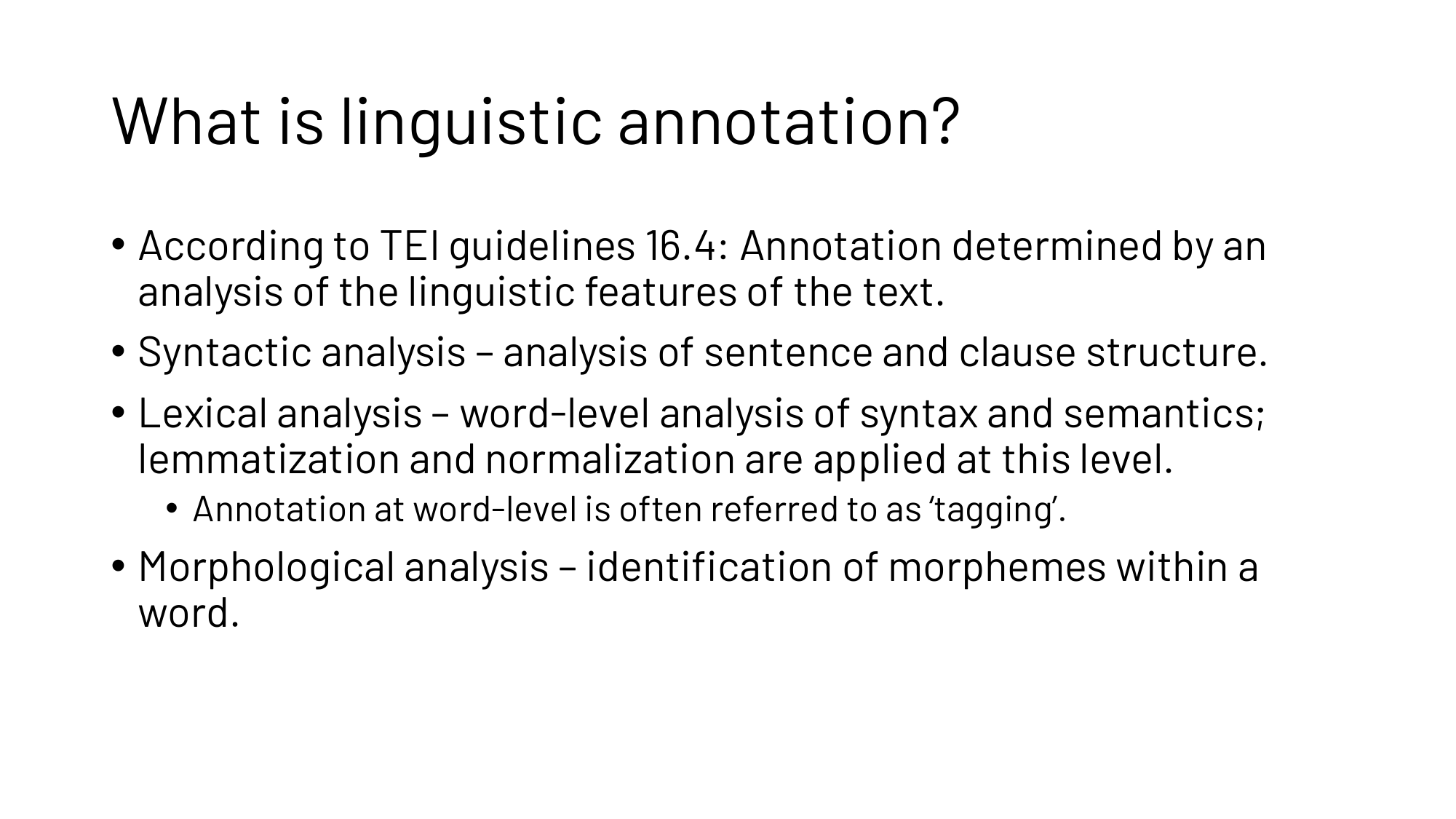

# What is linguistic annotation?
According to TEI guidelines 16.4: Annotation determined by an analysis of the linguistic features of the text.
Syntactic analysis – analysis of sentence and clause structure.
Lexical analysis – word-level analysis of syntax and semantics; lemmatization and normalization are applied at this level.
Annotation at word-level is often referred to as ‘tagging’.
Morphological analysis – identification of morphemes within a word.